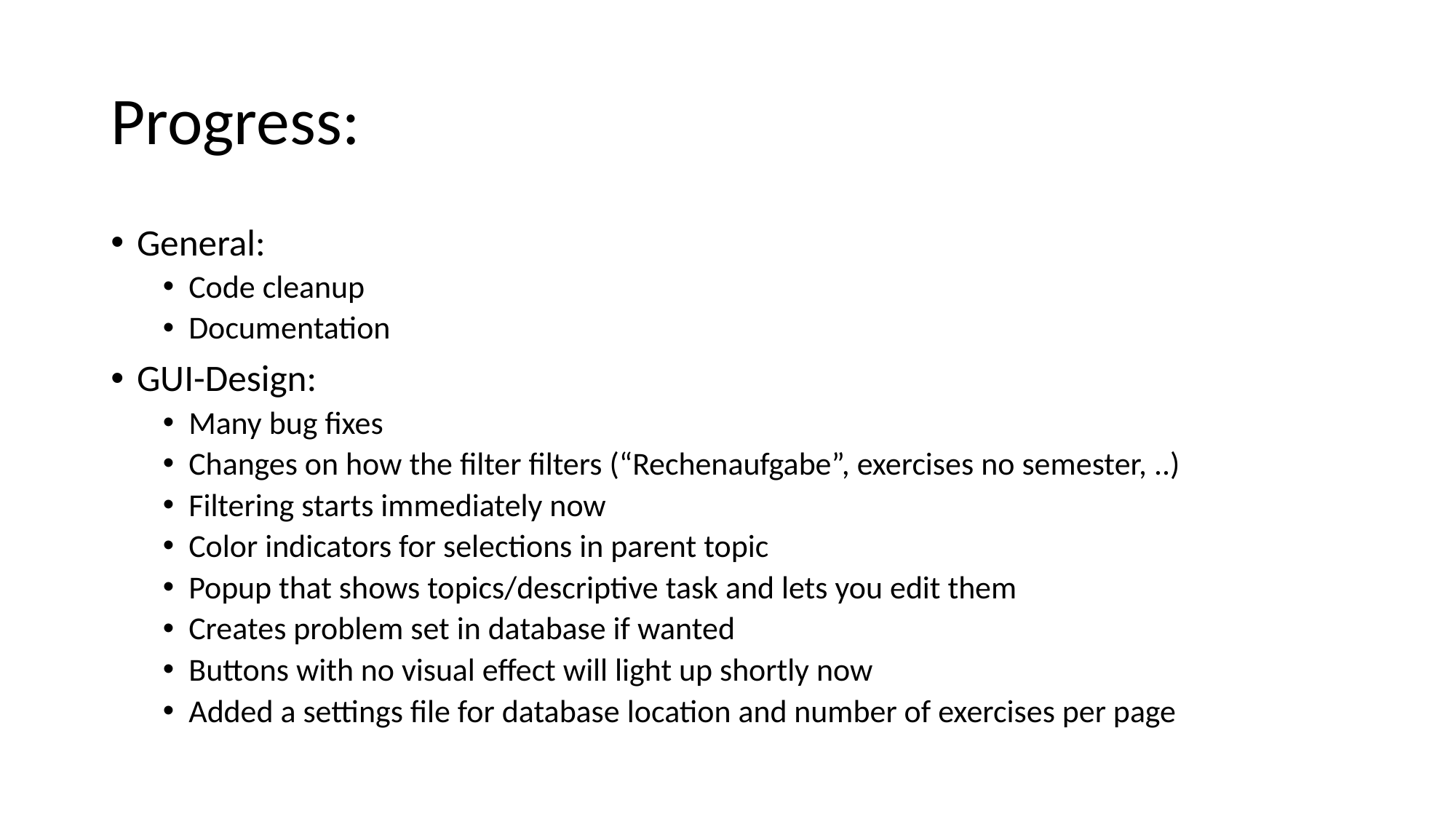

# Progress:
General:
Code cleanup
Documentation
GUI-Design:
Many bug fixes
Changes on how the filter filters (“Rechenaufgabe”, exercises no semester, ..)
Filtering starts immediately now
Color indicators for selections in parent topic
Popup that shows topics/descriptive task and lets you edit them
Creates problem set in database if wanted
Buttons with no visual effect will light up shortly now
Added a settings file for database location and number of exercises per page